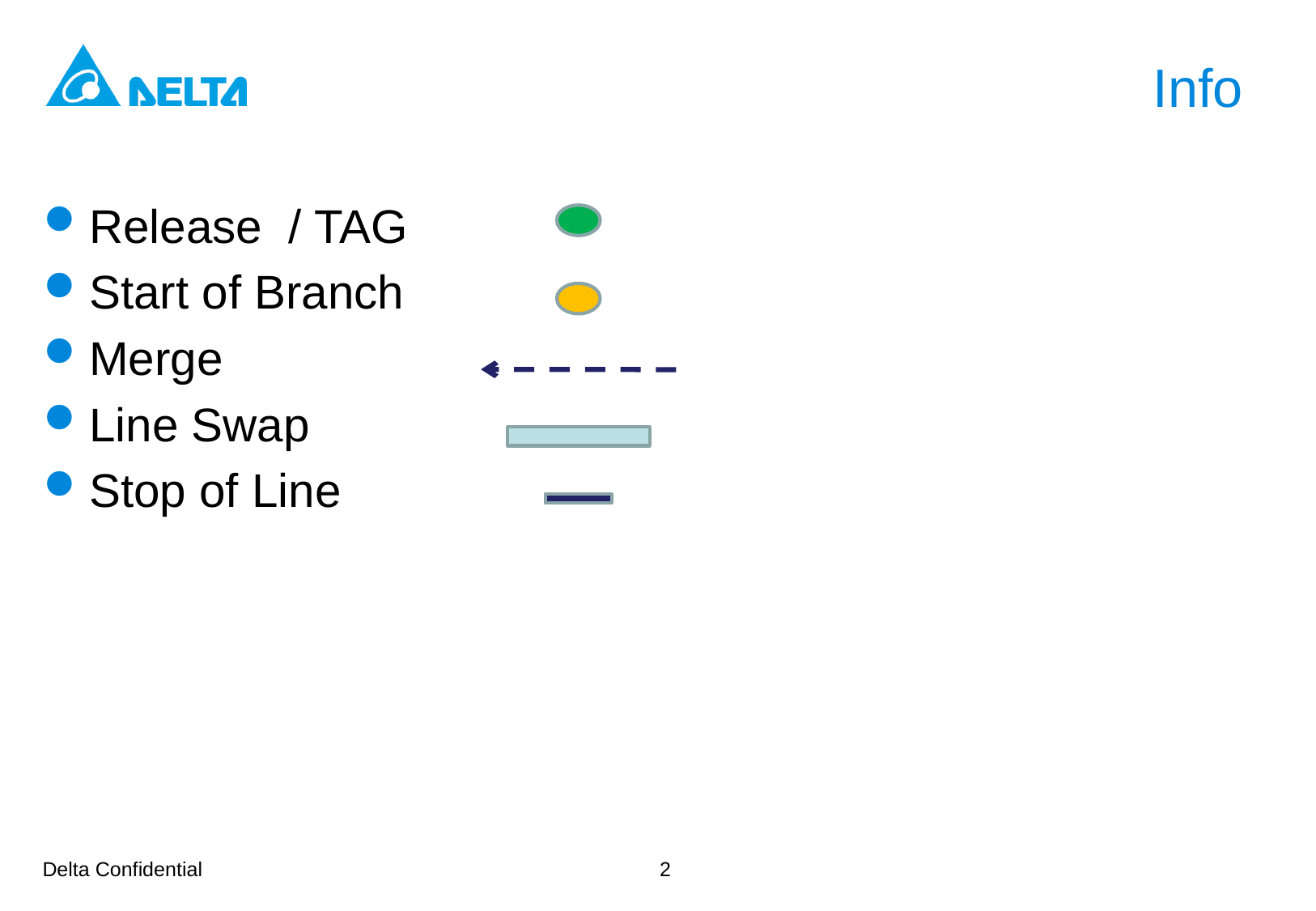

# Info
Release  / TAG
Start of Branch
Merge
Line Swap
Stop of Line

2